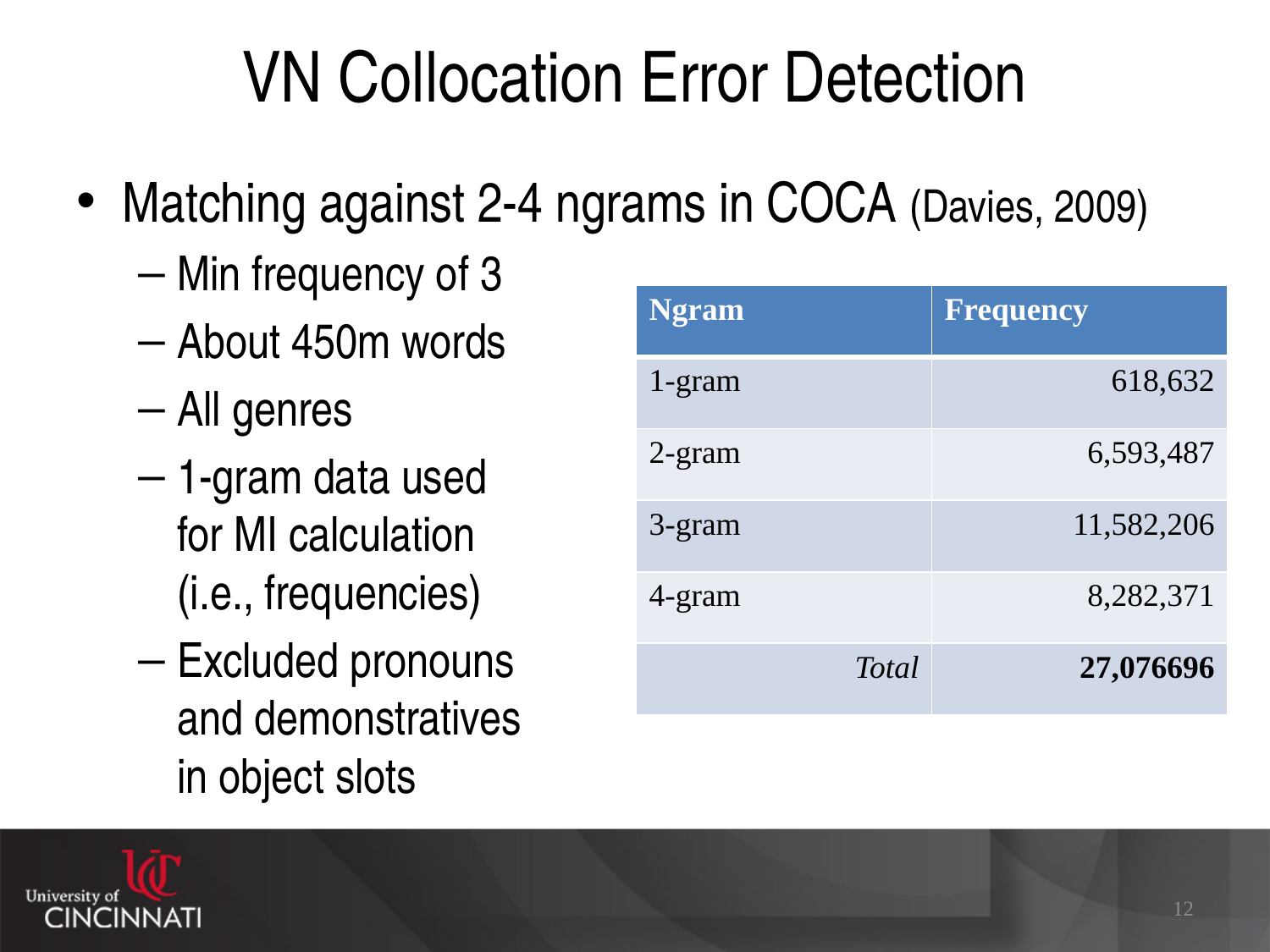

# VN Collocation Error Detection
Matching against 2-4 ngrams in COCA (Davies, 2009)
Min frequency of 3
About 450m words
All genres
1-gram data used
for MI calculation
(i.e., frequencies)
Excluded pronouns
and demonstratives
in object slots

| Ngram | Frequency |
| --- | --- |
| 1-gram | 618,632 |
| 2-gram | 6,593,487 |
| 3-gram | 11,582,206 |
| 4-gram | 8,282,371 |
| Total | 27,076696 |
12